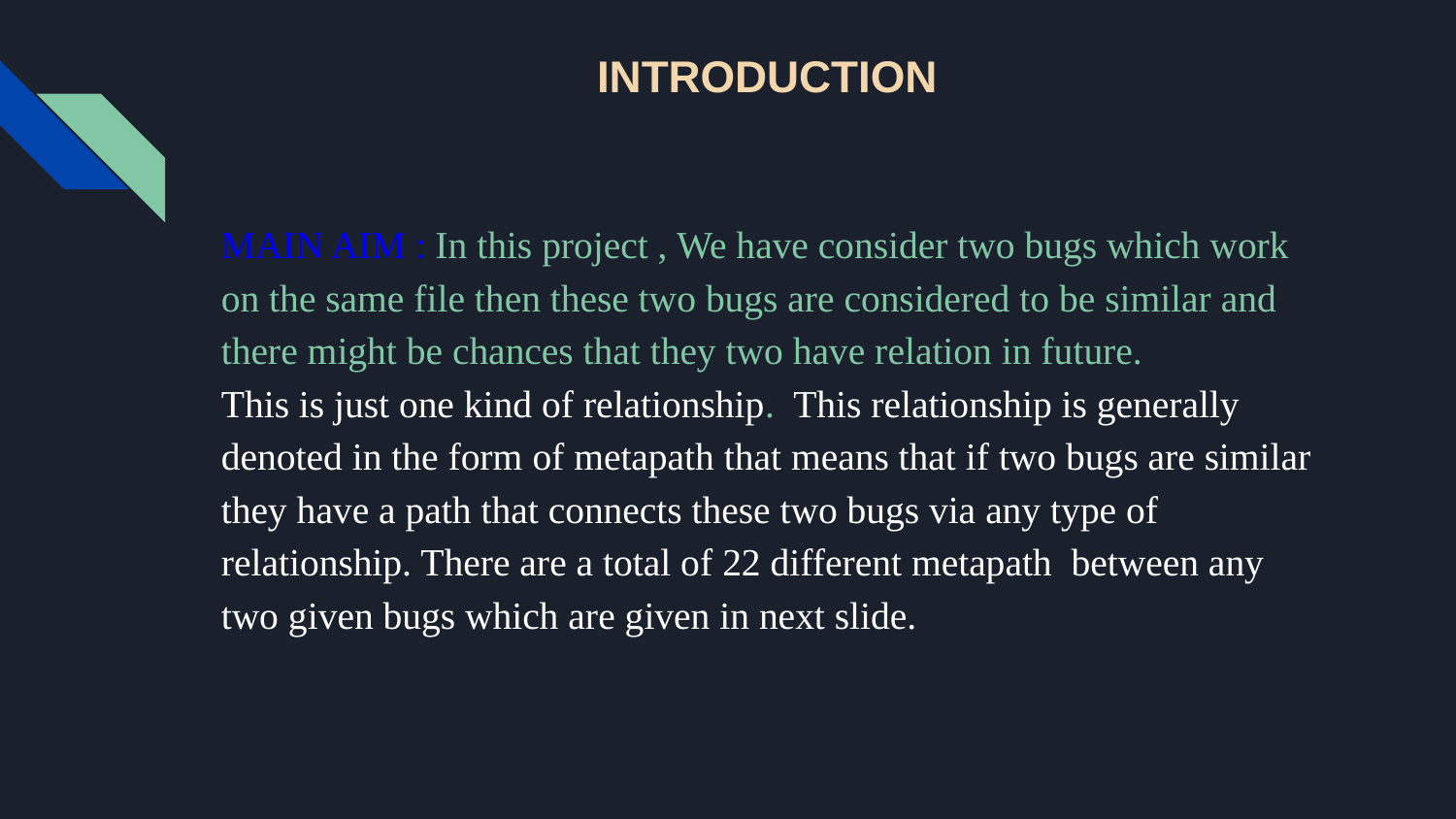

# INTRODUCTION

MAIN AIM : In this project , We have consider two bugs which work on the same file then these two bugs are considered to be similar and there might be chances that they two have relation in future.
This is just one kind of relationship.  This relationship is generally denoted in the form of metapath that means that if two bugs are similar they have a path that connects these two bugs via any type of relationship. There are a total of 22 different metapath  between any two given bugs which are given in next slide.